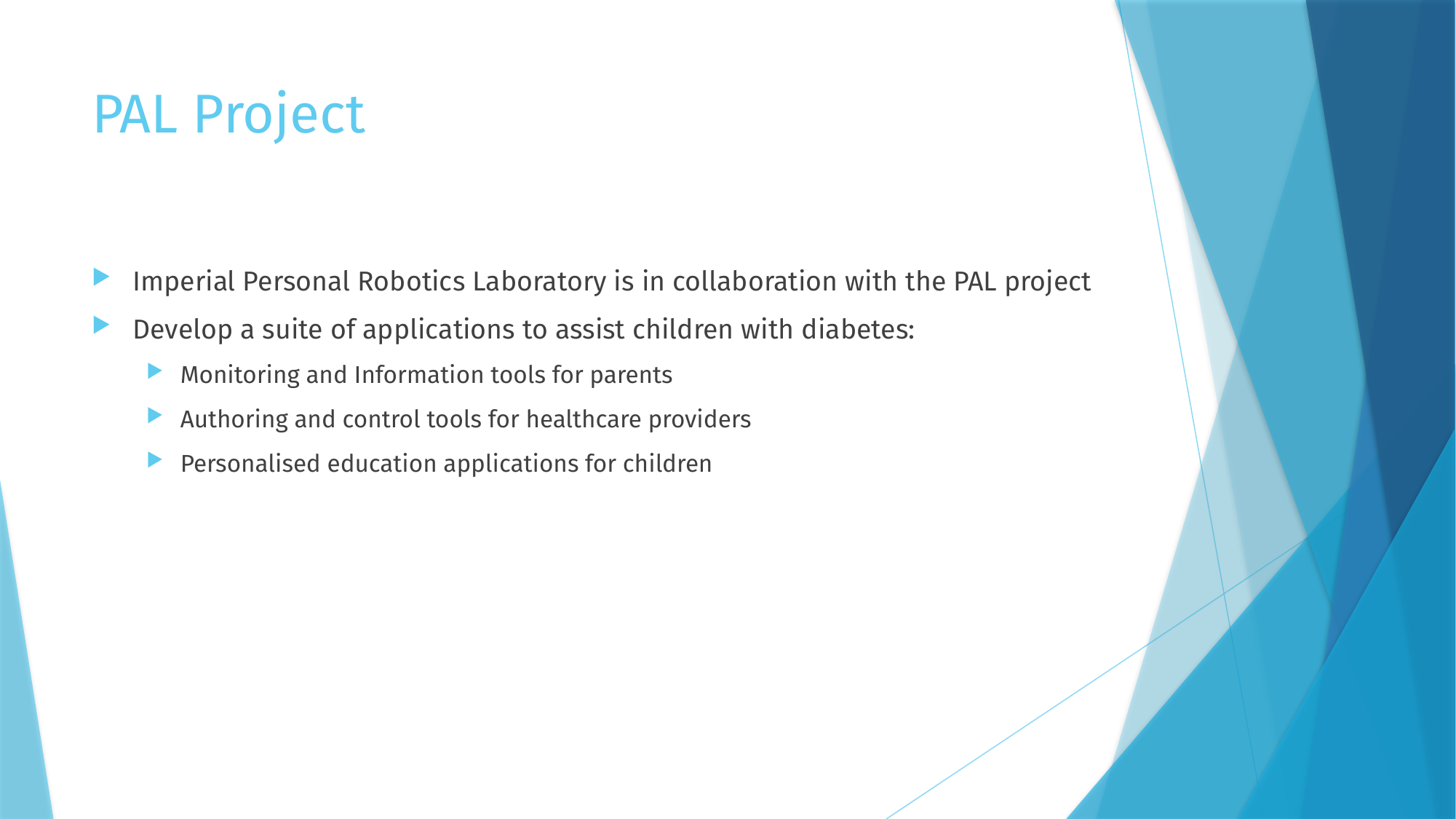

# PAL Project
Imperial Personal Robotics Laboratory is in collaboration with the PAL project
Develop a suite of applications to assist children with diabetes:
Monitoring and Information tools for parents
Authoring and control tools for healthcare providers
Personalised education applications for children